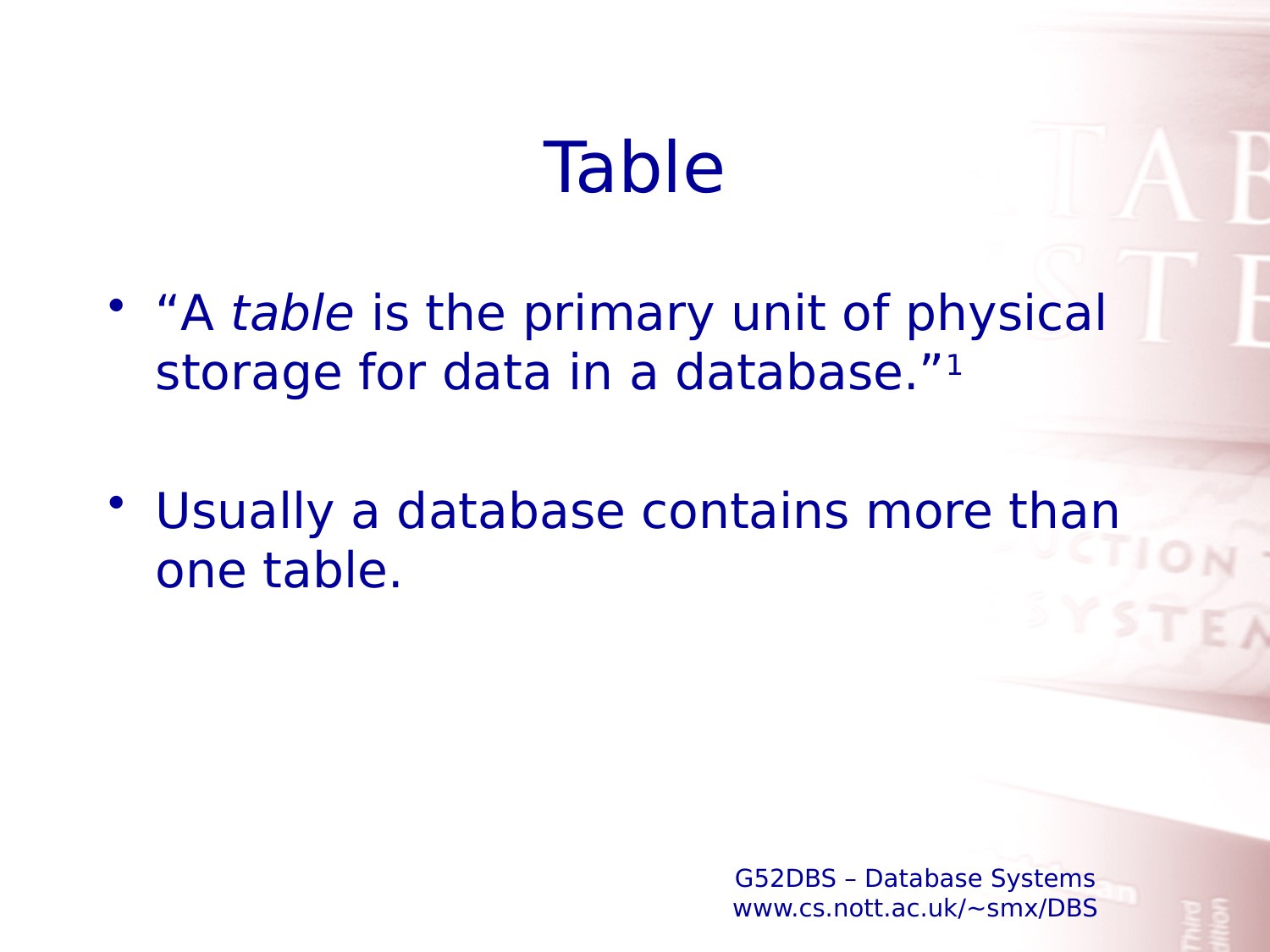

# Table
“A table is the primary unit of physical storage for data in a database.”1

Usually a database contains more than one table.